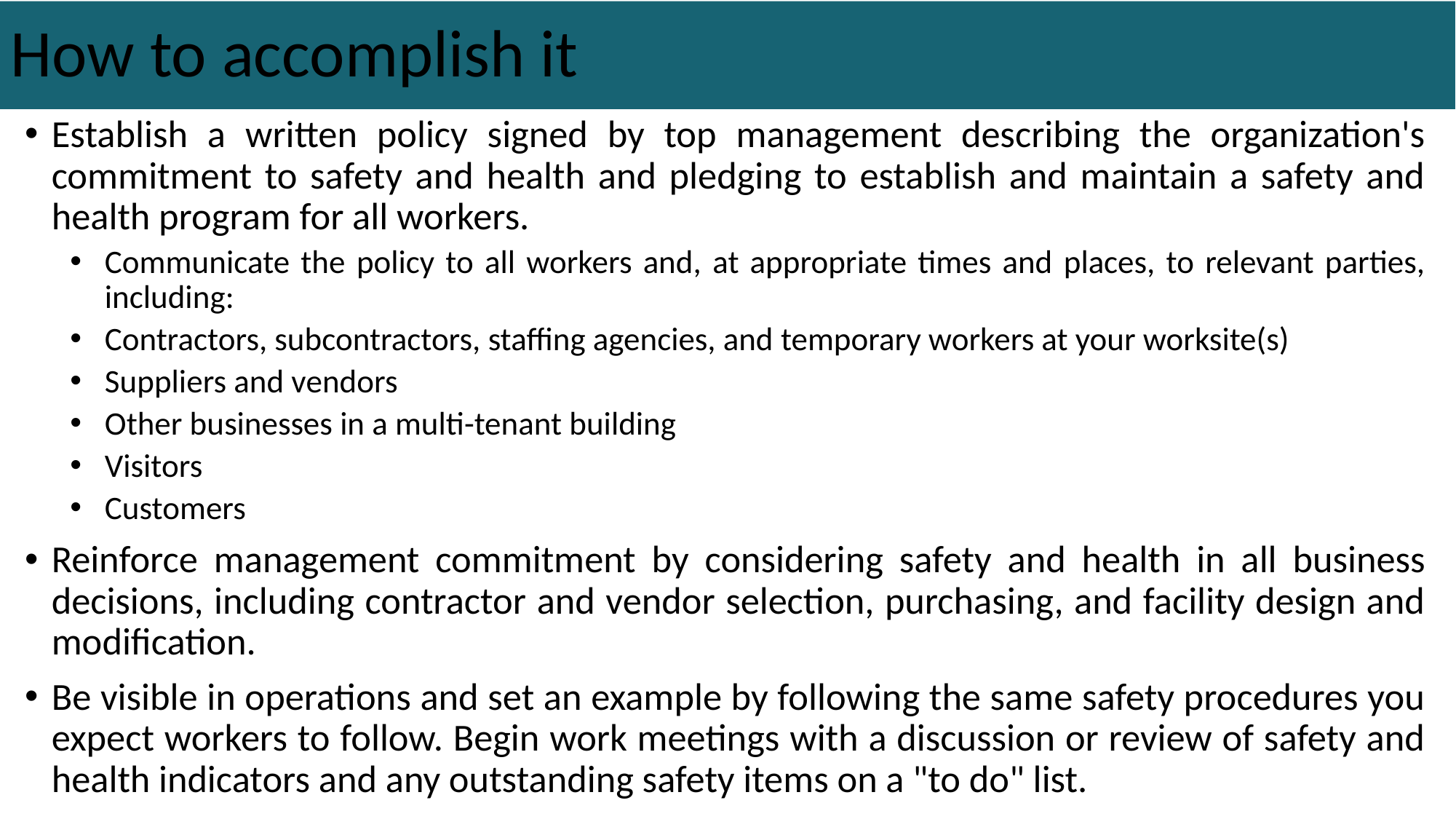

# How to accomplish it
Establish a written policy signed by top management describing the organization's commitment to safety and health and pledging to establish and maintain a safety and health program for all workers.
Communicate the policy to all workers and, at appropriate times and places, to relevant parties, including:
Contractors, subcontractors, staffing agencies, and temporary workers at your worksite(s)
Suppliers and vendors
Other businesses in a multi-tenant building
Visitors
Customers
Reinforce management commitment by considering safety and health in all business decisions, including contractor and vendor selection, purchasing, and facility design and modification.
Be visible in operations and set an example by following the same safety procedures you expect workers to follow. Begin work meetings with a discussion or review of safety and health indicators and any outstanding safety items on a "to do" list.